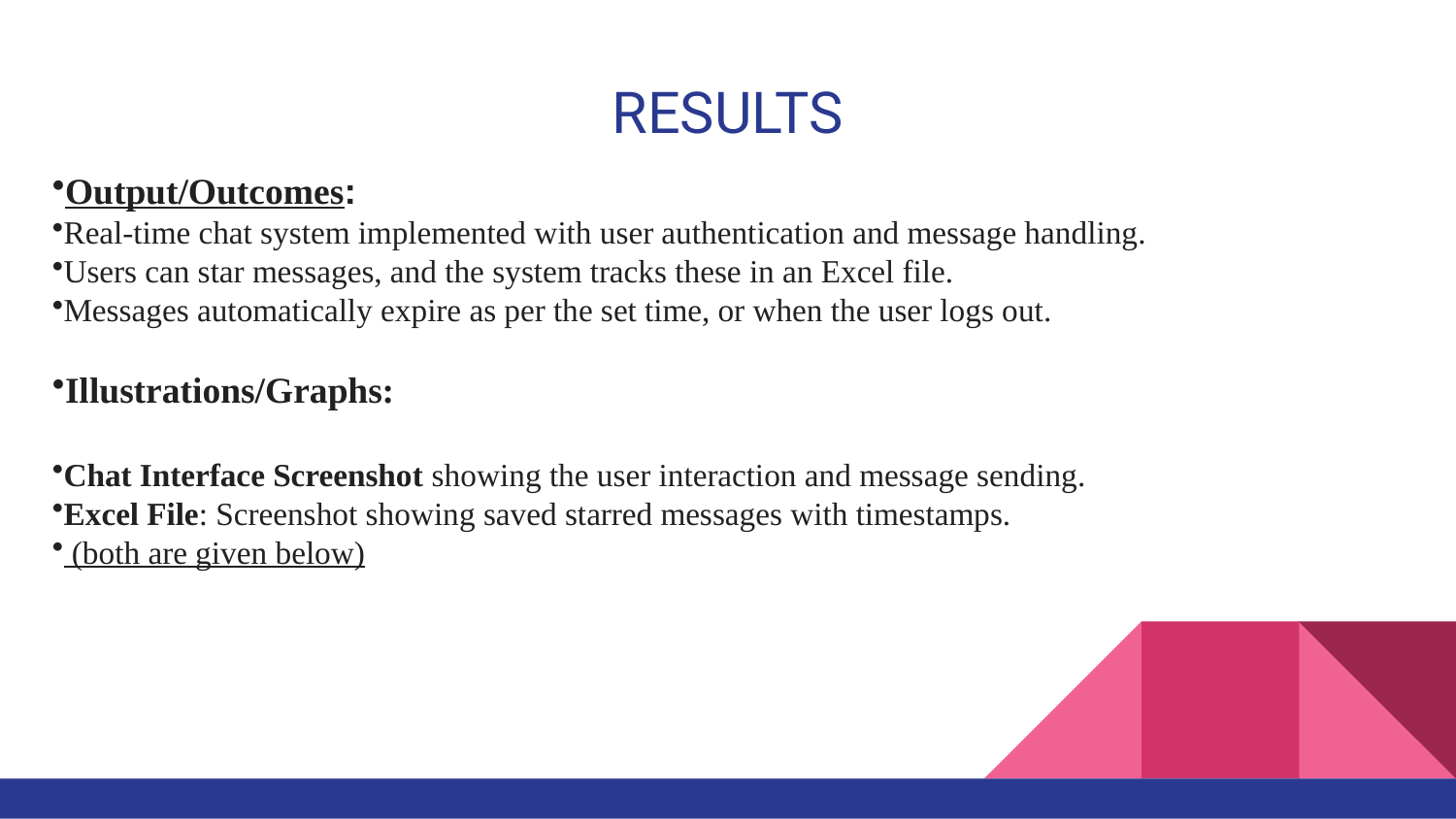

# RESULTS
Output/Outcomes:
Real-time chat system implemented with user authentication and message handling.
Users can star messages, and the system tracks these in an Excel file.
Messages automatically expire as per the set time, or when the user logs out.

Illustrations/Graphs:

Chat Interface Screenshot showing the user interaction and message sending.
Excel File: Screenshot showing saved starred messages with timestamps.
 (both are given below)